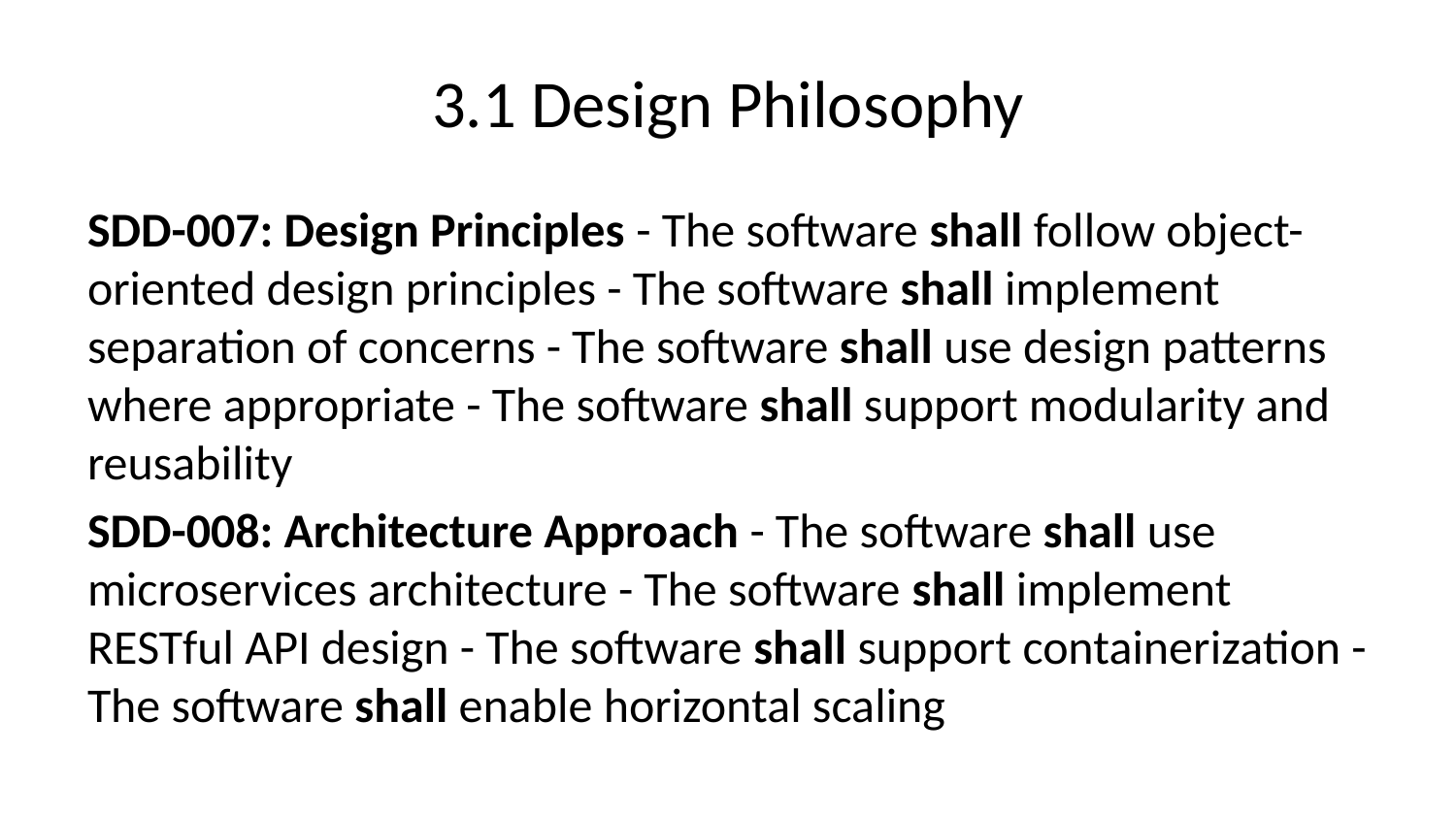

# 3.1 Design Philosophy
SDD-007: Design Principles - The software shall follow object-oriented design principles - The software shall implement separation of concerns - The software shall use design patterns where appropriate - The software shall support modularity and reusability
SDD-008: Architecture Approach - The software shall use microservices architecture - The software shall implement RESTful API design - The software shall support containerization - The software shall enable horizontal scaling